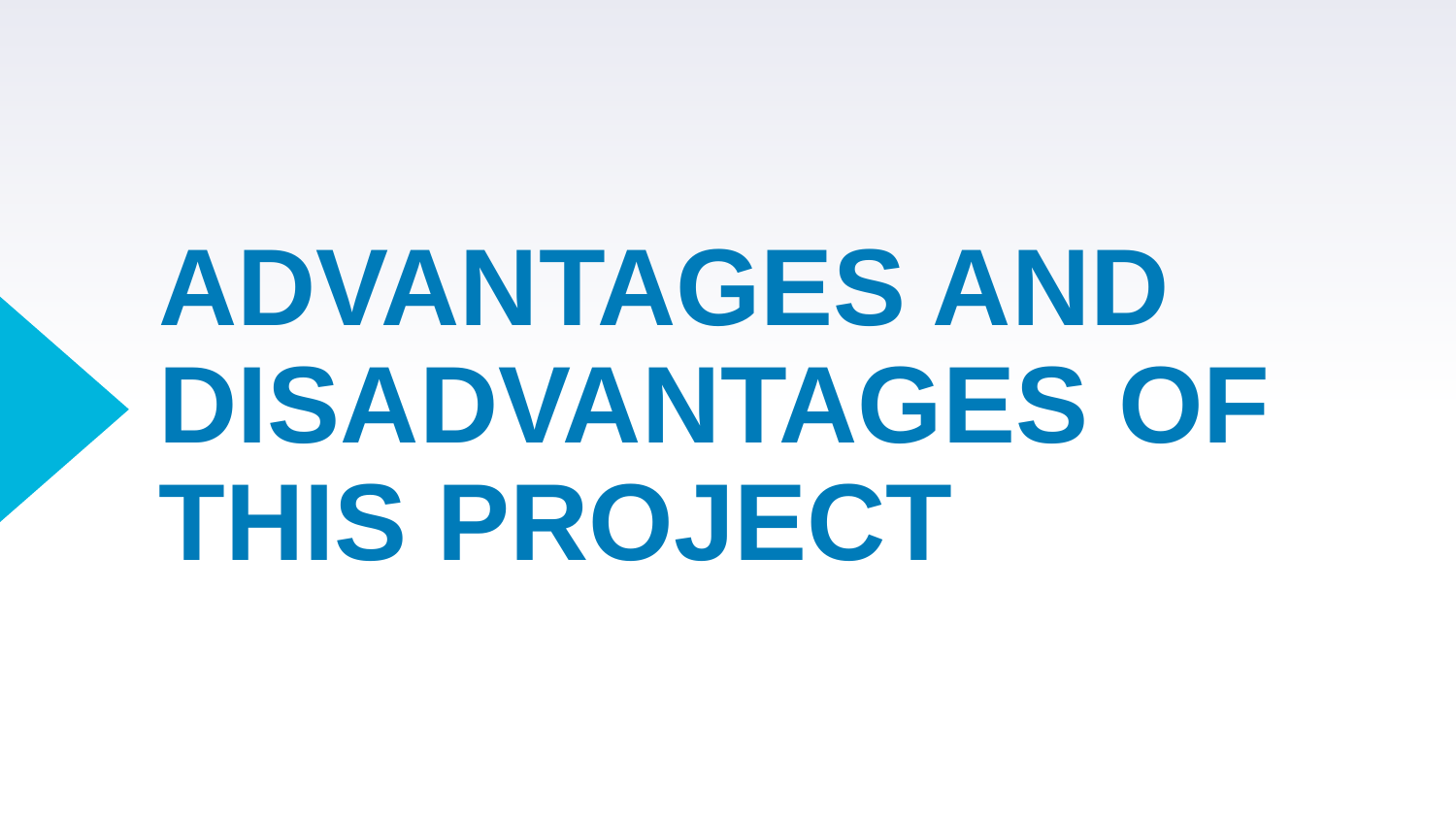

# ADVANTAGES AND DISADVANTAGES OF THIS PROJECT
25